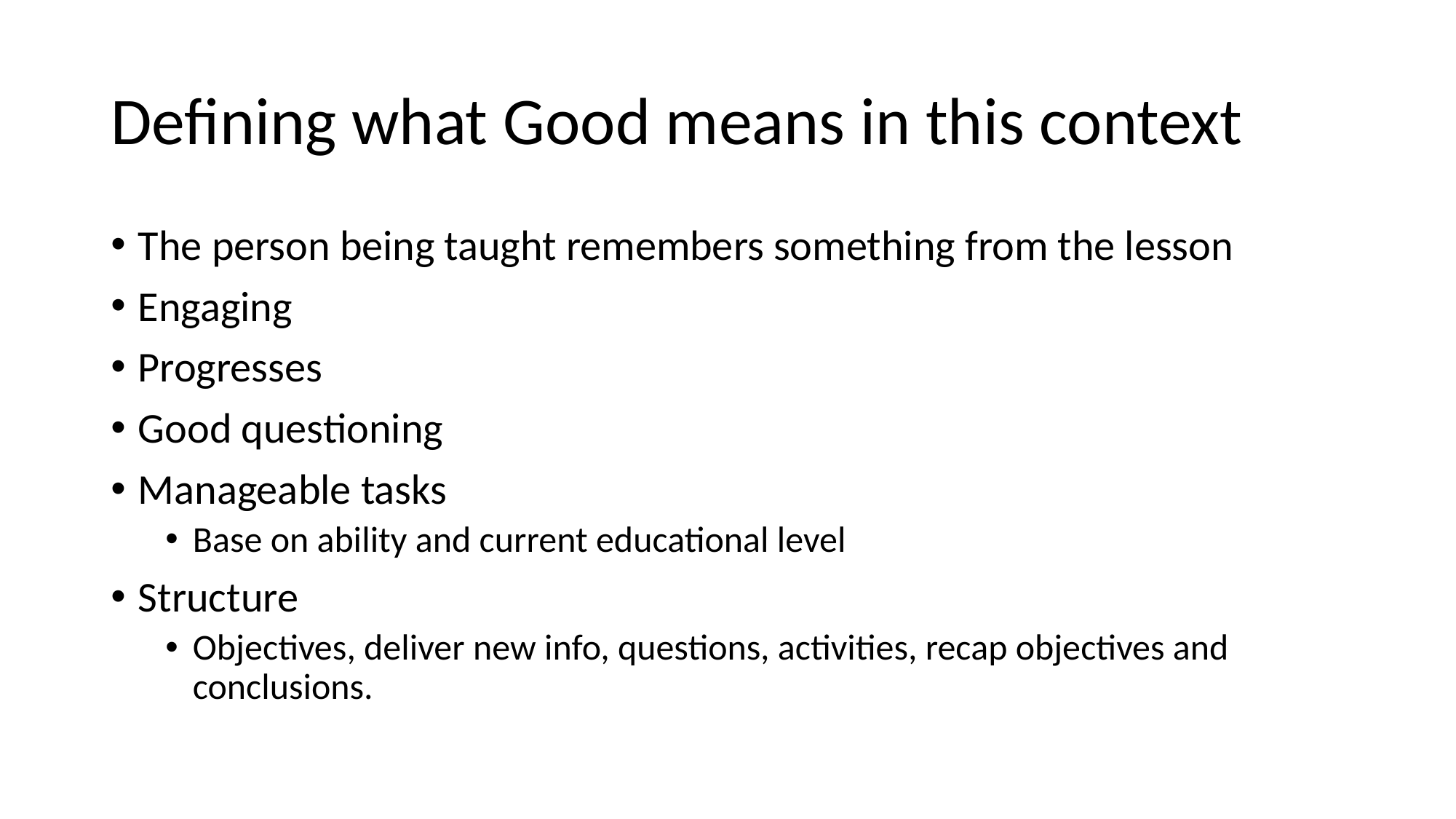

# Defining what Good means in this context
The person being taught remembers something from the lesson
Engaging
Progresses
Good questioning
Manageable tasks
Base on ability and current educational level
Structure
Objectives, deliver new info, questions, activities, recap objectives and conclusions.